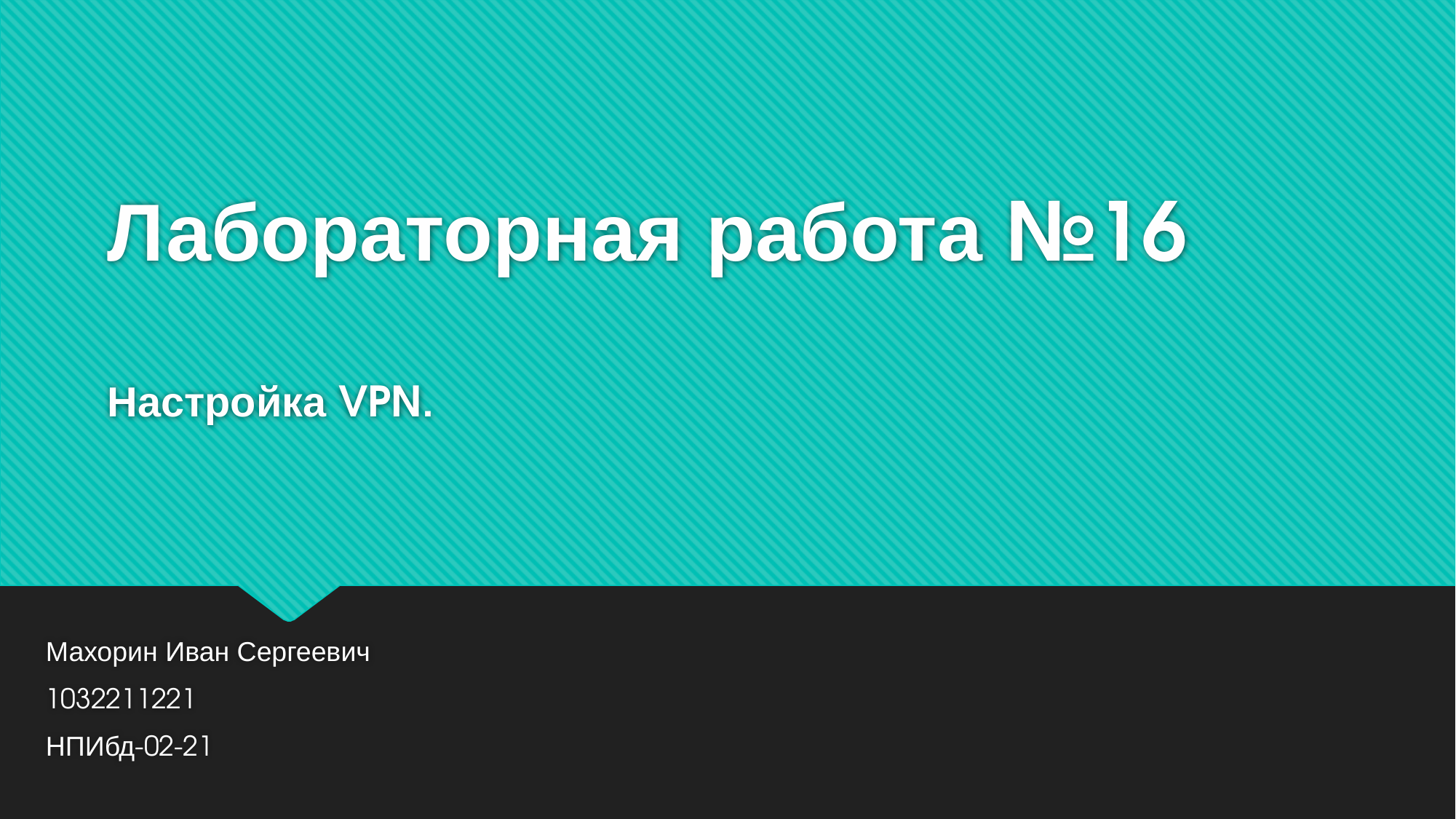

# Лабораторная работа №16 Настройка VPN.
Махорин Иван Сергеевич
1032211221
НПИбд-02-21